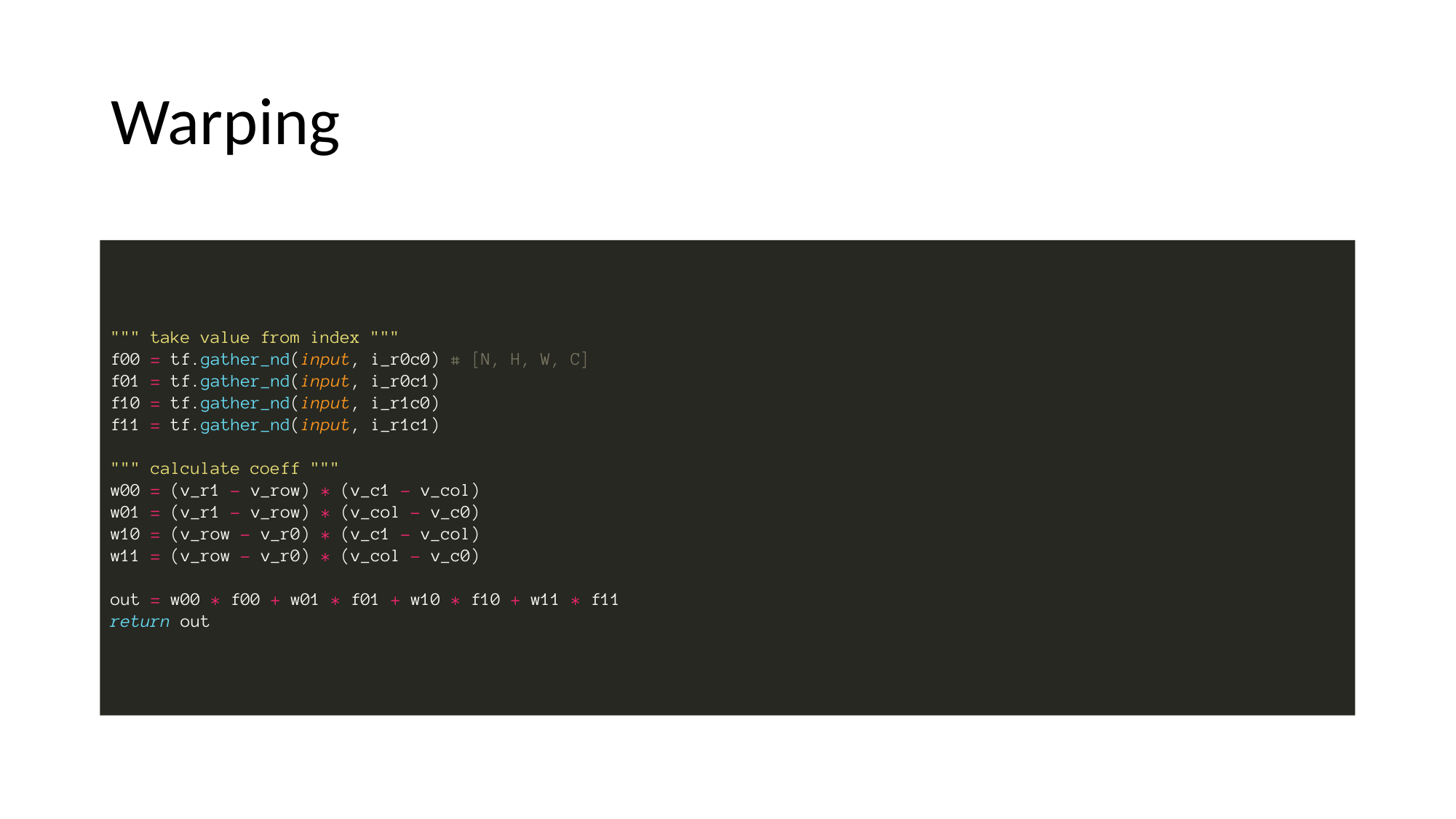

# Warping
""" take value from index """
f00 = tf.gather_nd(input, i_r0c0) # [N, H, W, C]
f01 = tf.gather_nd(input, i_r0c1)
f10 = tf.gather_nd(input, i_r1c0)
f11 = tf.gather_nd(input, i_r1c1)
""" calculate coeff """
w00 = (v_r1 - v_row) * (v_c1 - v_col)
w01 = (v_r1 - v_row) * (v_col - v_c0)
w10 = (v_row - v_r0) * (v_c1 - v_col)
w11 = (v_row - v_r0) * (v_col - v_c0)
out = w00 * f00 + w01 * f01 + w10 * f10 + w11 * f11
return out